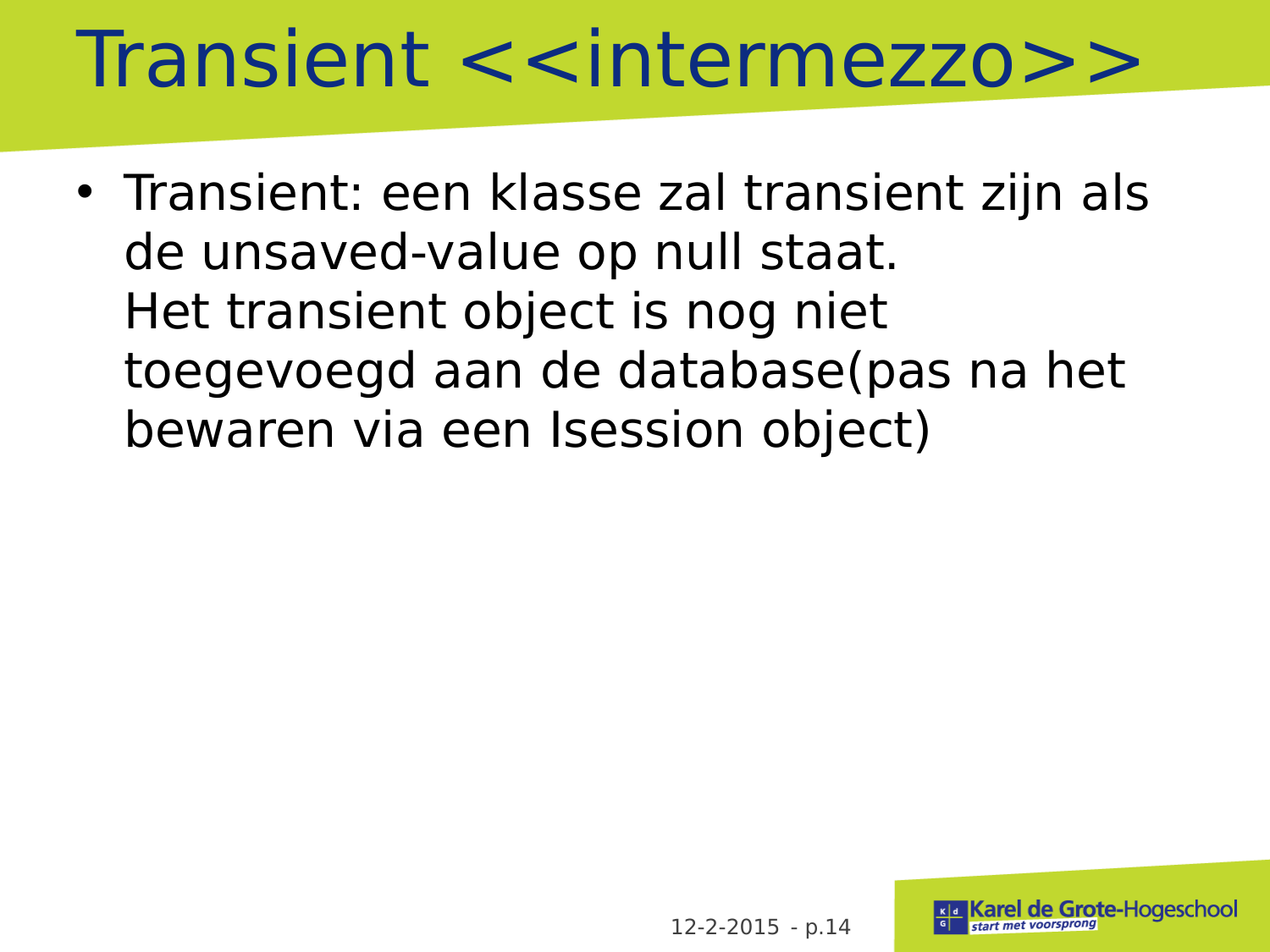

# Transient <<intermezzo>>
Transient: een klasse zal transient zijn als de unsaved-value op null staat.
Het transient object is nog niet toegevoegd aan de database(pas na het bewaren via een Isession object)

12-2-2015
- p.14